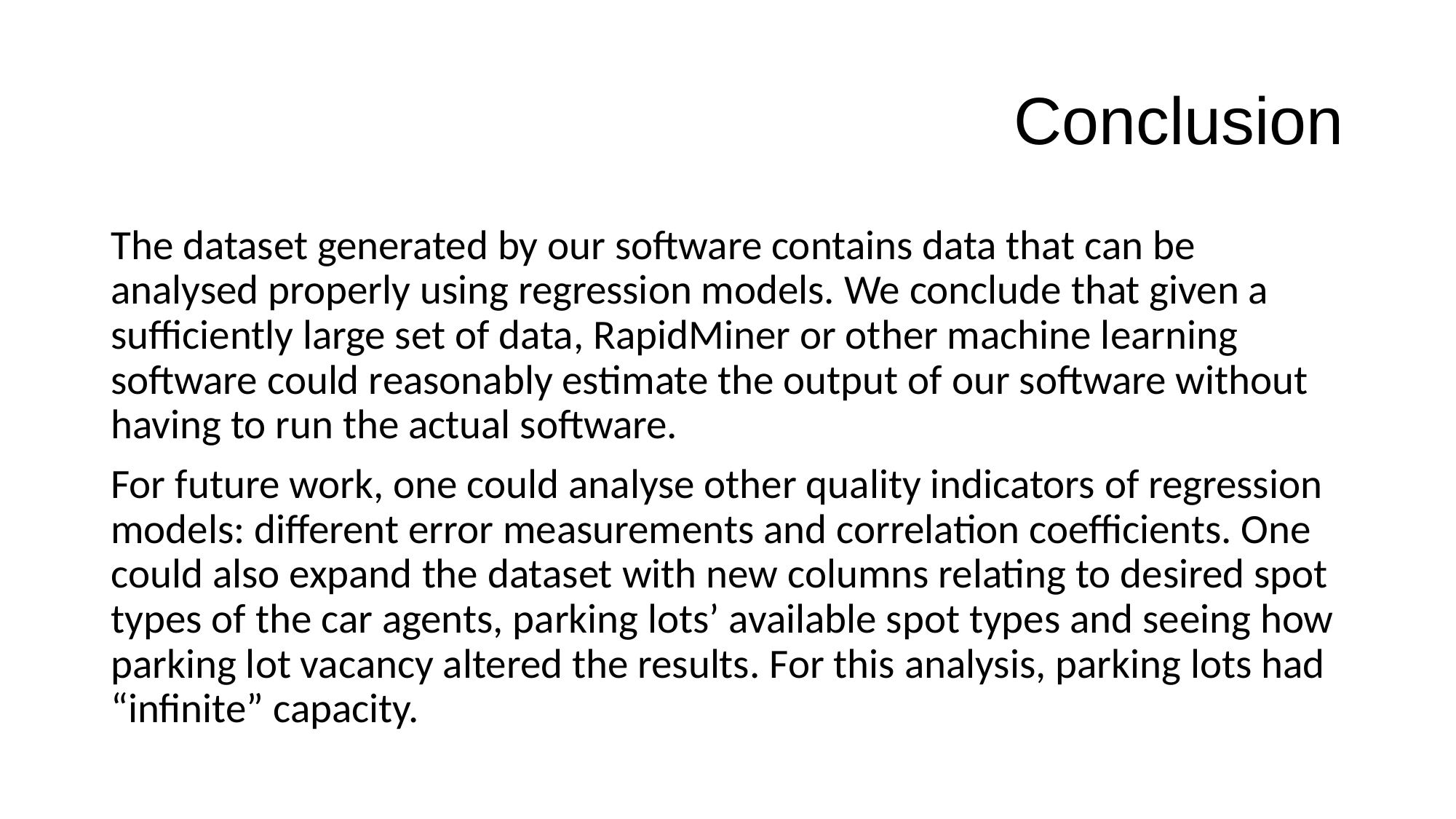

# Conclusion
The dataset generated by our software contains data that can be analysed properly using regression models. We conclude that given a sufficiently large set of data, RapidMiner or other machine learning software could reasonably estimate the output of our software without having to run the actual software.
For future work, one could analyse other quality indicators of regression models: different error measurements and correlation coefficients. One could also expand the dataset with new columns relating to desired spot types of the car agents, parking lots’ available spot types and seeing how parking lot vacancy altered the results. For this analysis, parking lots had “infinite” capacity.